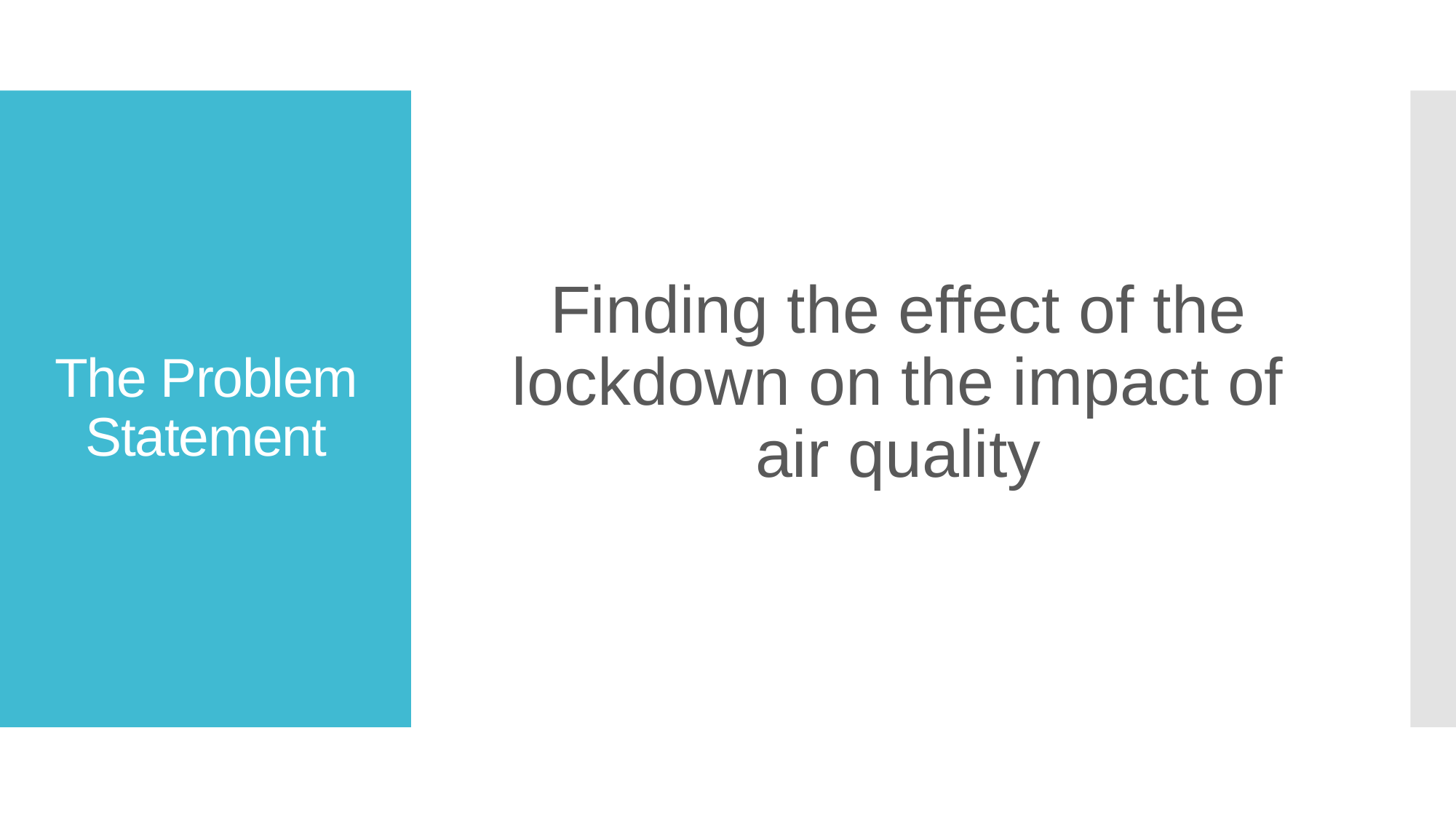

Finding the effect of the lockdown on the impact of air quality

# The Problem Statement